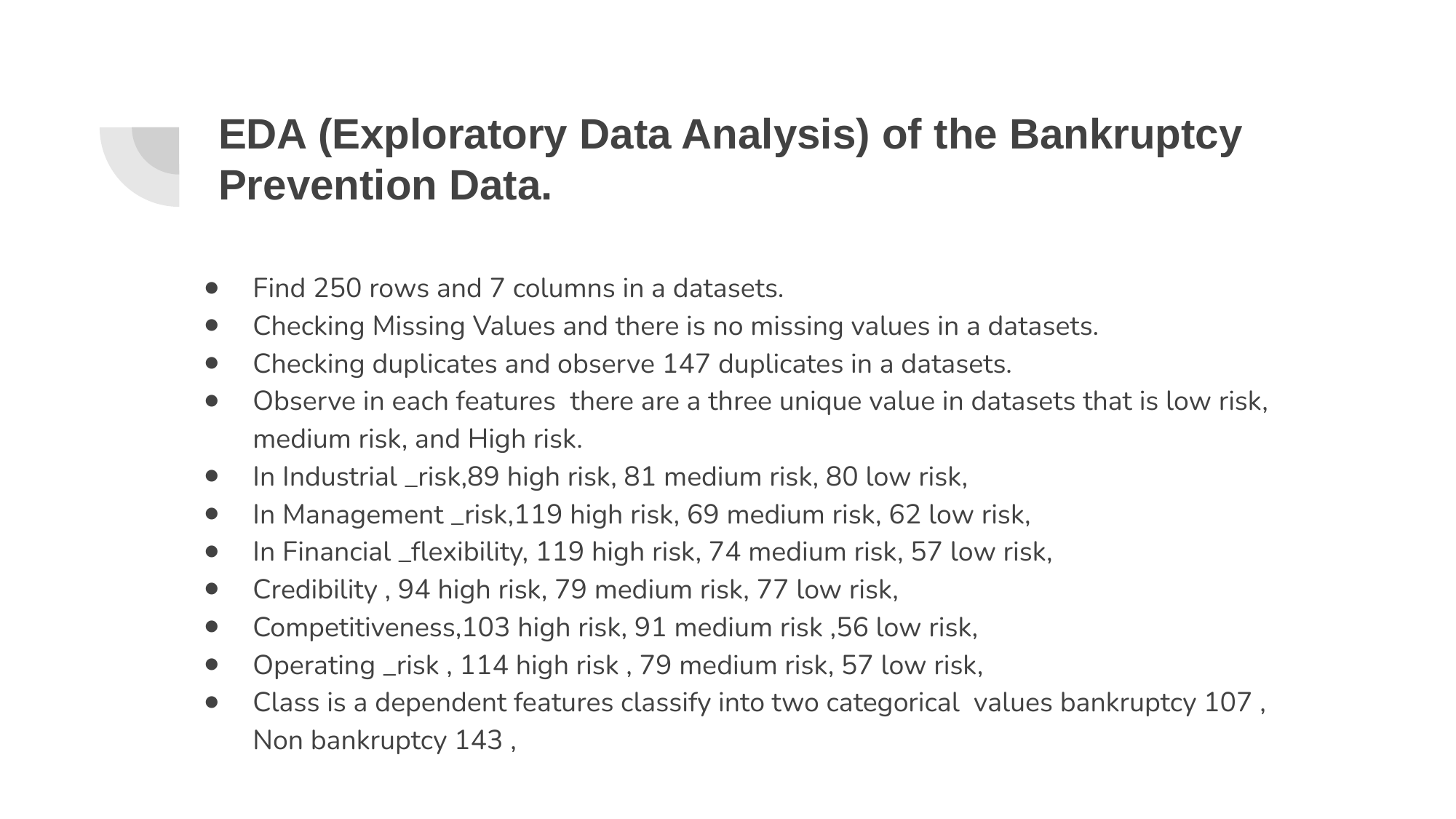

# EDA (Exploratory Data Analysis) of the Bankruptcy Prevention Data.
Find 250 rows and 7 columns in a datasets.
Checking Missing Values and there is no missing values in a datasets.
Checking duplicates and observe 147 duplicates in a datasets.
Observe in each features  there are a three unique value in datasets that is low risk, medium risk, and High risk.
In Industrial _risk,89 high risk, 81 medium risk, 80 low risk,
In Management _risk,119 high risk, 69 medium risk, 62 low risk,
In Financial _flexibility, 119 high risk, 74 medium risk, 57 low risk,
Credibility , 94 high risk, 79 medium risk, 77 low risk,
Competitiveness,103 high risk, 91 medium risk ,56 low risk,
Operating _risk , 114 high risk , 79 medium risk, 57 low risk,
Class is a dependent features classify into two categorical  values bankruptcy 107 , Non bankruptcy 143 ,